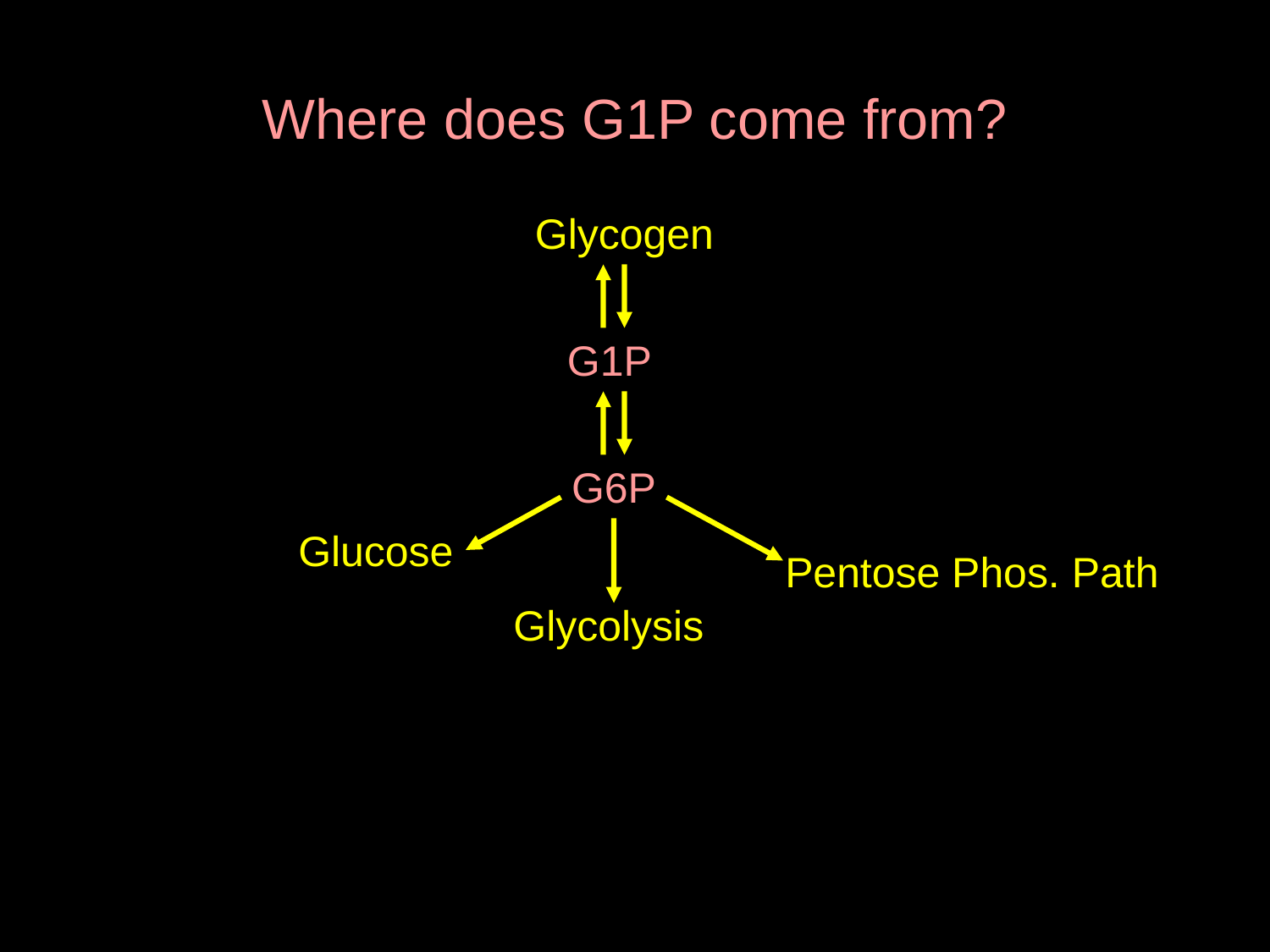

# Where does G1P come from?
Glycogen

G1P

G6P

Glucose
Pentose Phos. Path
Glycolysis